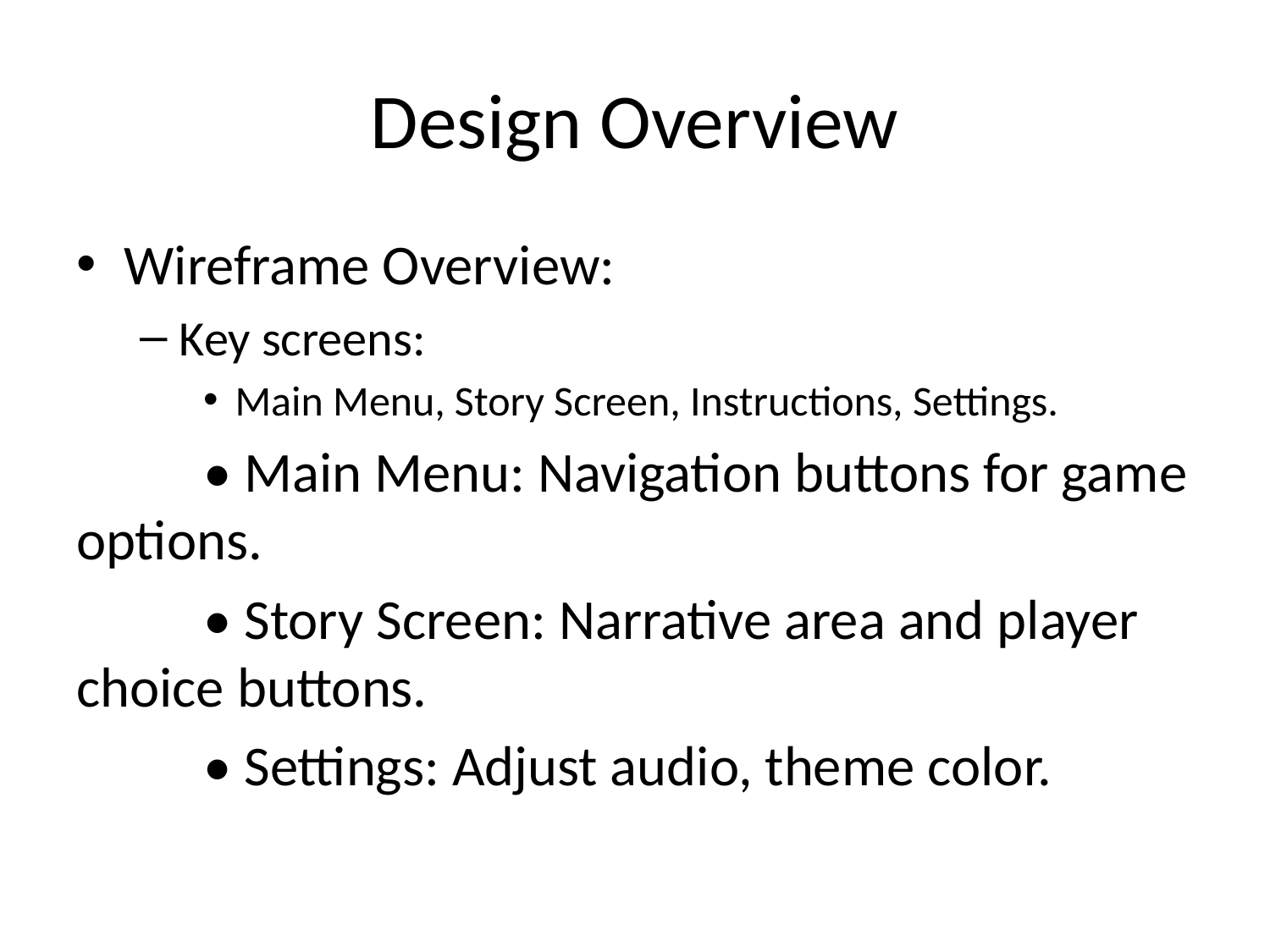

# Design Overview
Wireframe Overview:
Key screens:
Main Menu, Story Screen, Instructions, Settings.
	• Main Menu: Navigation buttons for game options.
	• Story Screen: Narrative area and player choice buttons.
	• Settings: Adjust audio, theme color.